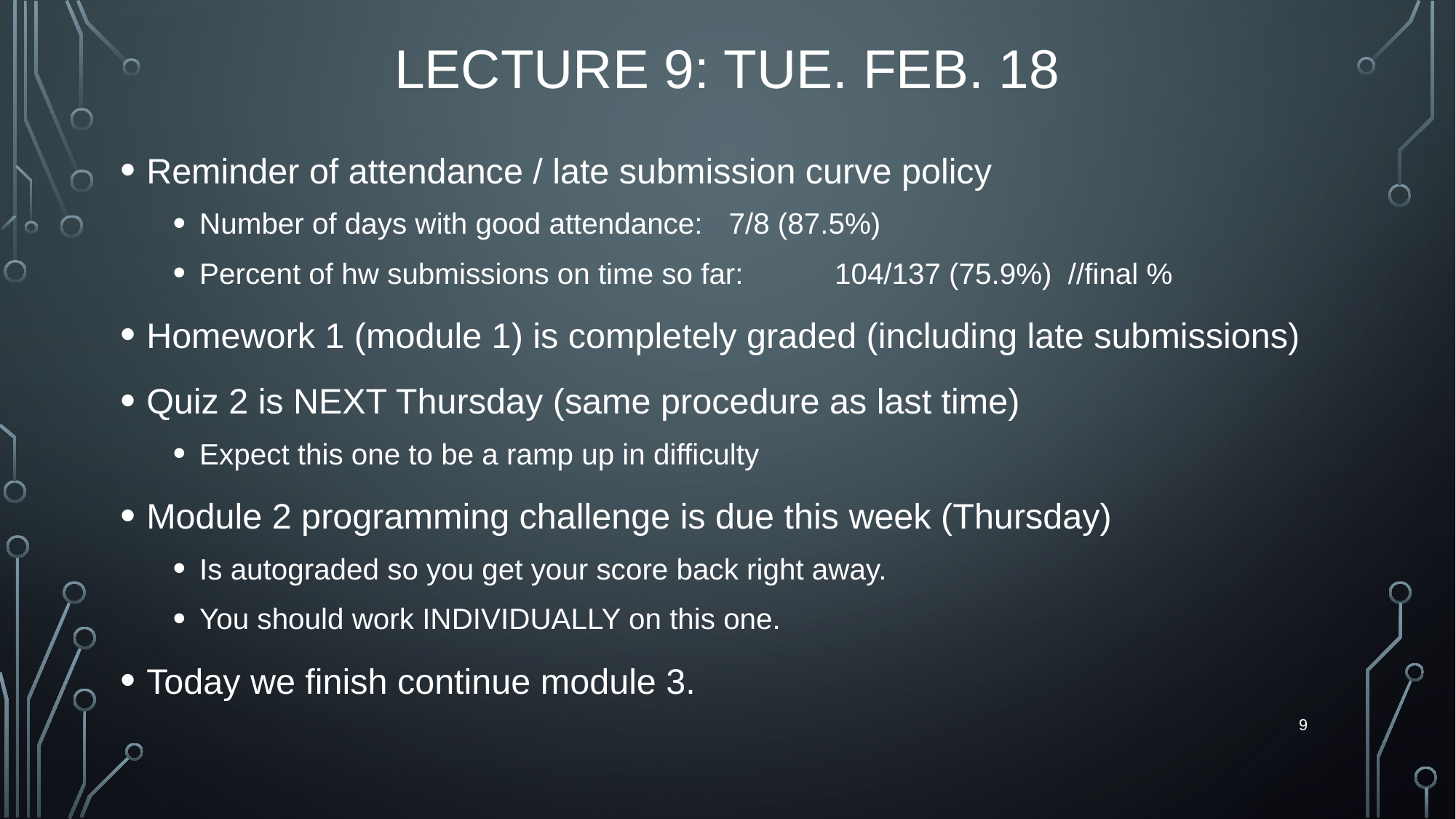

# Lecture 9: Tue. Feb. 18
Reminder of attendance / late submission curve policy
Number of days with good attendance: 		7/8 (87.5%)
Percent of hw submissions on time so far:		104/137 (75.9%)  //final %
Homework 1 (module 1) is completely graded (including late submissions)
Quiz 2 is NEXT Thursday (same procedure as last time)
Expect this one to be a ramp up in difficulty
Module 2 programming challenge is due this week (Thursday)
Is autograded so you get your score back right away.
You should work INDIVIDUALLY on this one.
Today we finish continue module 3.

9